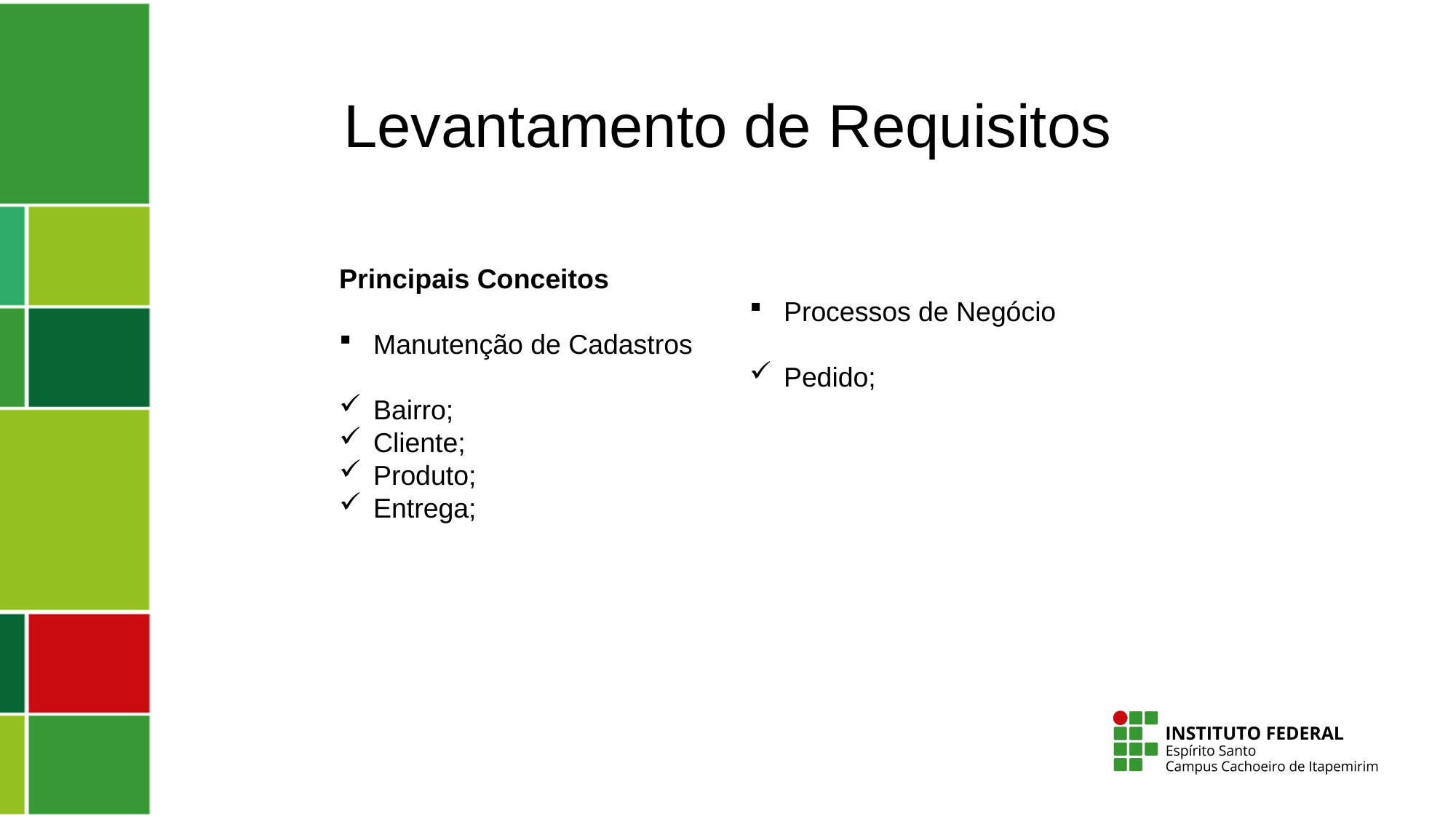

Levantamento de Requisitos
Principais Conceitos

Manutenção de Cadastros

Bairro;
Cliente;
Produto;
Entrega;

Processos de Negócio

Pedido;